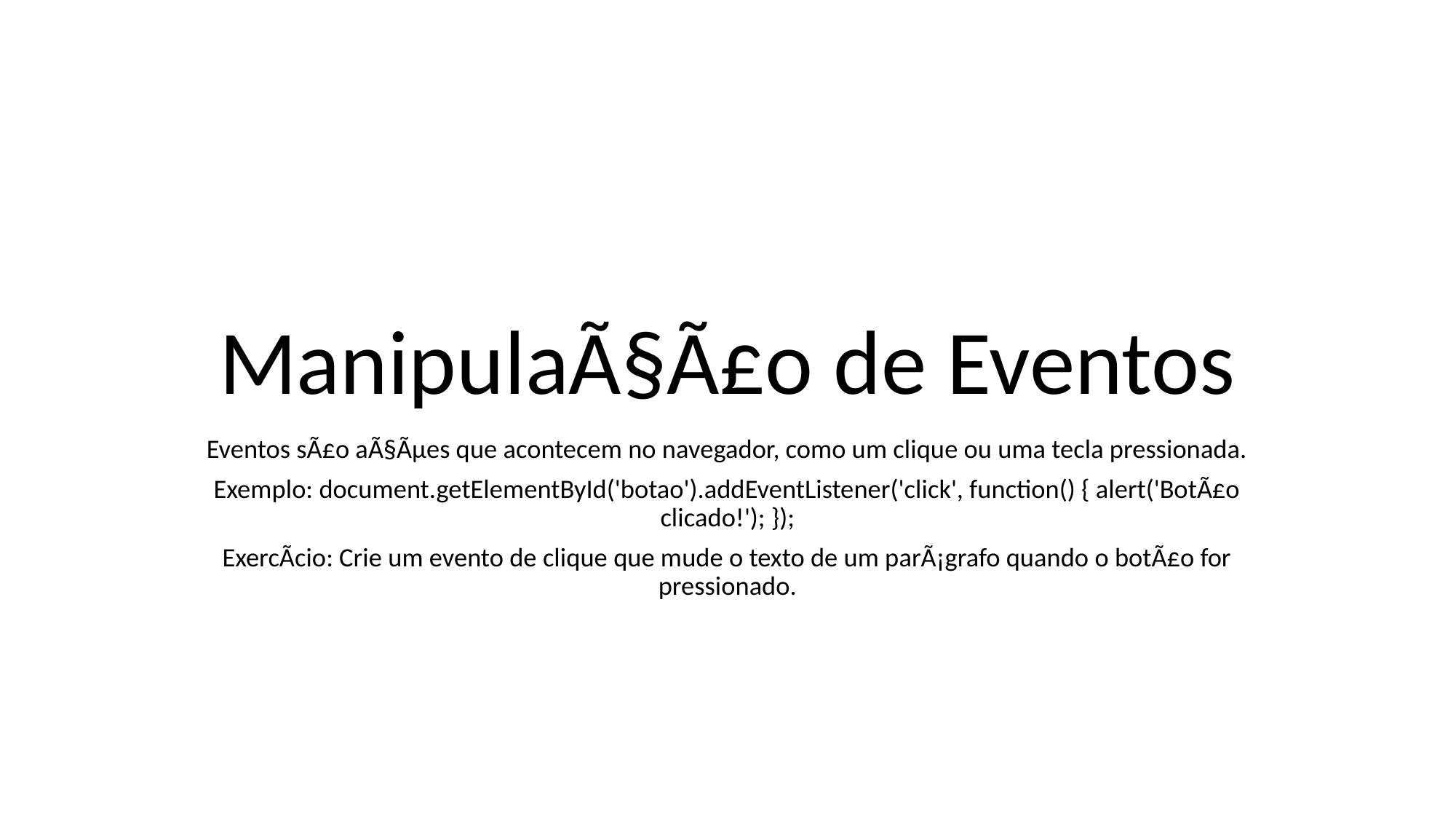

# ManipulaÃ§Ã£o de Eventos
Eventos sÃ£o aÃ§Ãµes que acontecem no navegador, como um clique ou uma tecla pressionada.
Exemplo: document.getElementById('botao').addEventListener('click', function() { alert('BotÃ£o clicado!'); });
ExercÃ­cio: Crie um evento de clique que mude o texto de um parÃ¡grafo quando o botÃ£o for pressionado.